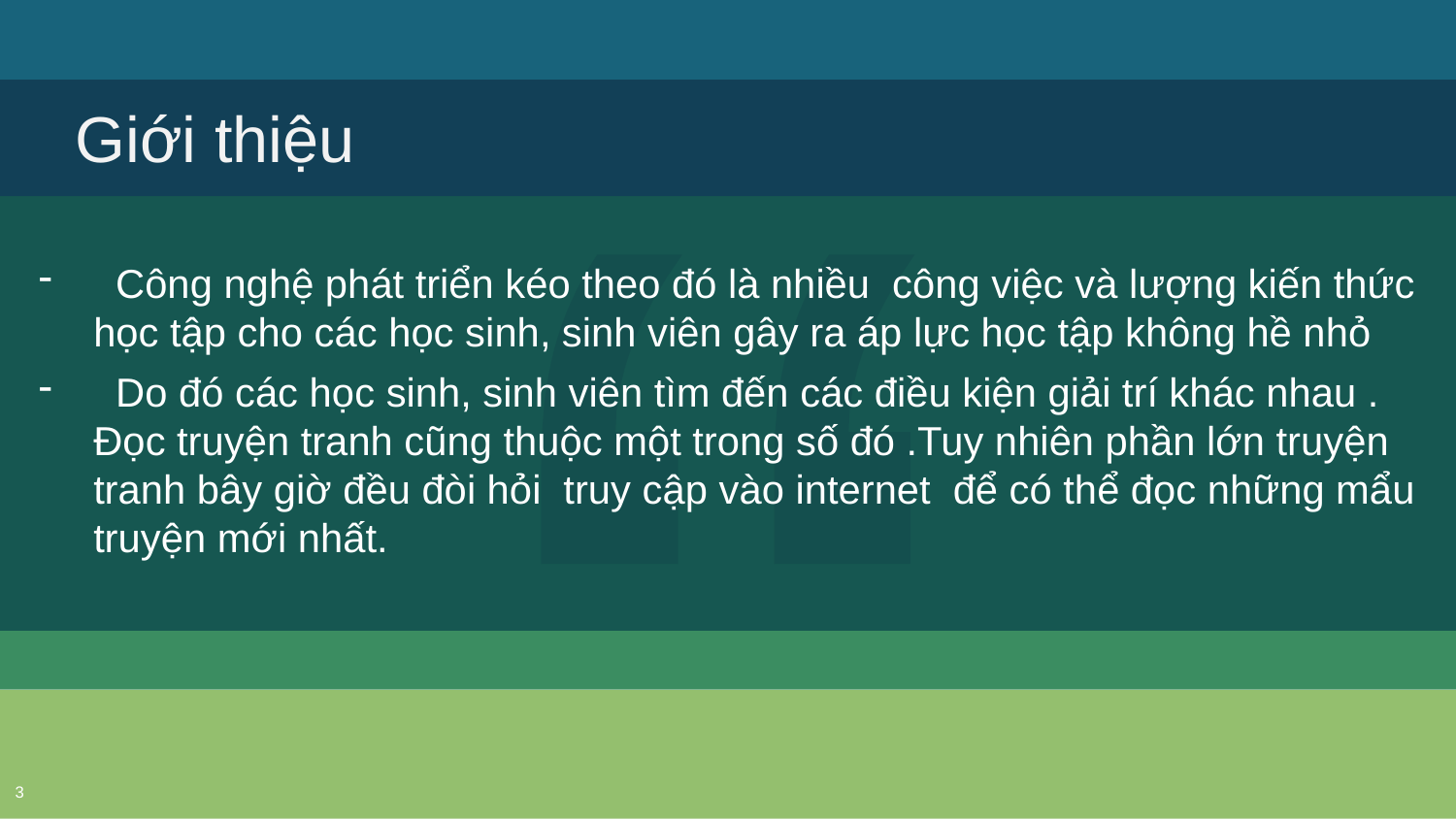

Giới thiệu
  Công nghệ phát triển kéo theo đó là nhiều  công việc và lượng kiến thức học tập cho các học sinh, sinh viên gây ra áp lực học tập không hề nhỏ
  Do đó các học sinh, sinh viên tìm đến các điều kiện giải trí khác nhau . Đọc truyện tranh cũng thuộc một trong số đó .Tuy nhiên phần lớn truyện tranh bây giờ đều đòi hỏi  truy cập vào internet  để có thể đọc những mẩu truyện mới nhất.
3